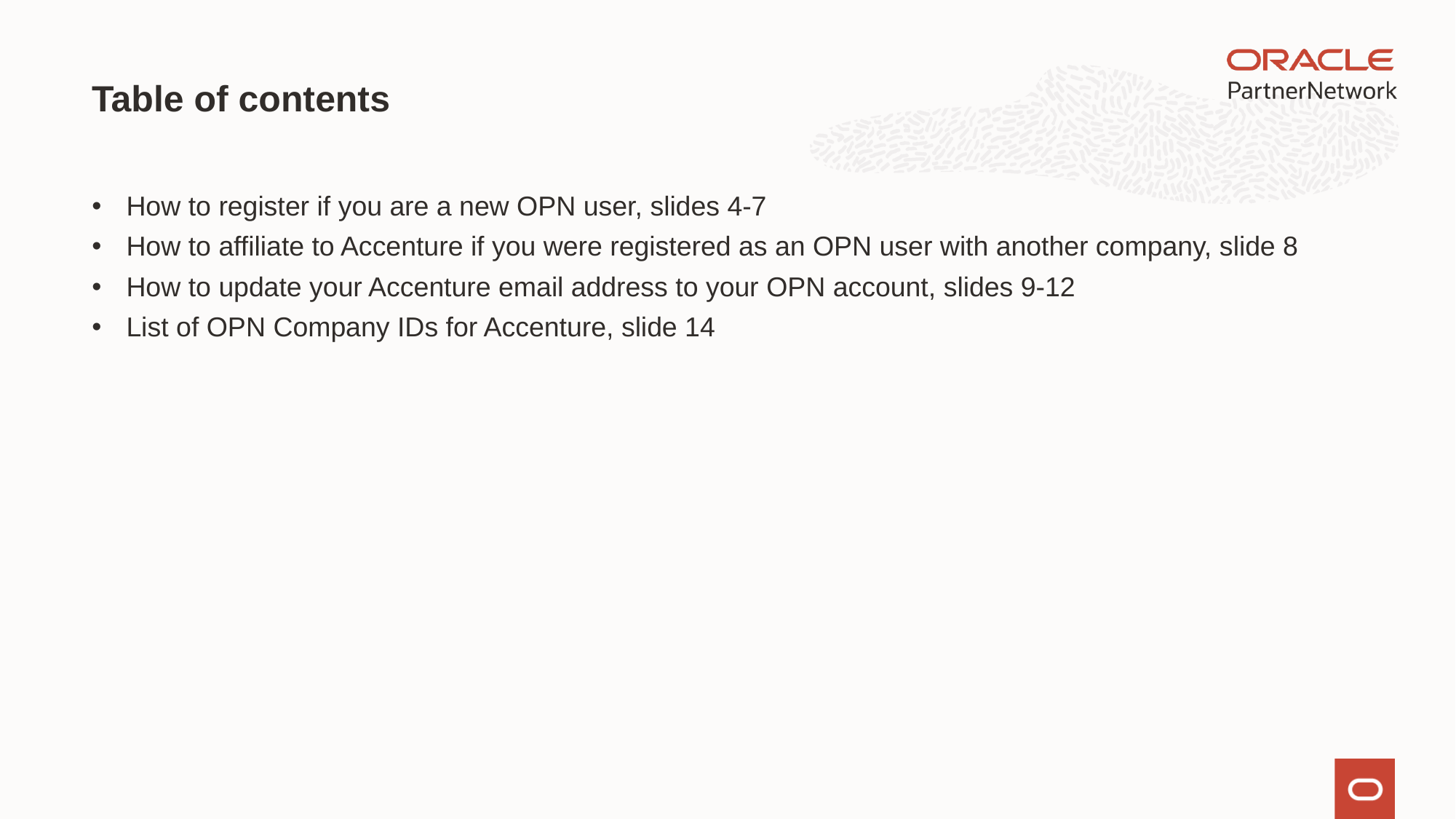

# Table of contents
How to register if you are a new OPN user, slides 4-7
How to affiliate to Accenture if you were registered as an OPN user with another company, slide 8
How to update your Accenture email address to your OPN account, slides 9-12
List of OPN Company IDs for Accenture, slide 14